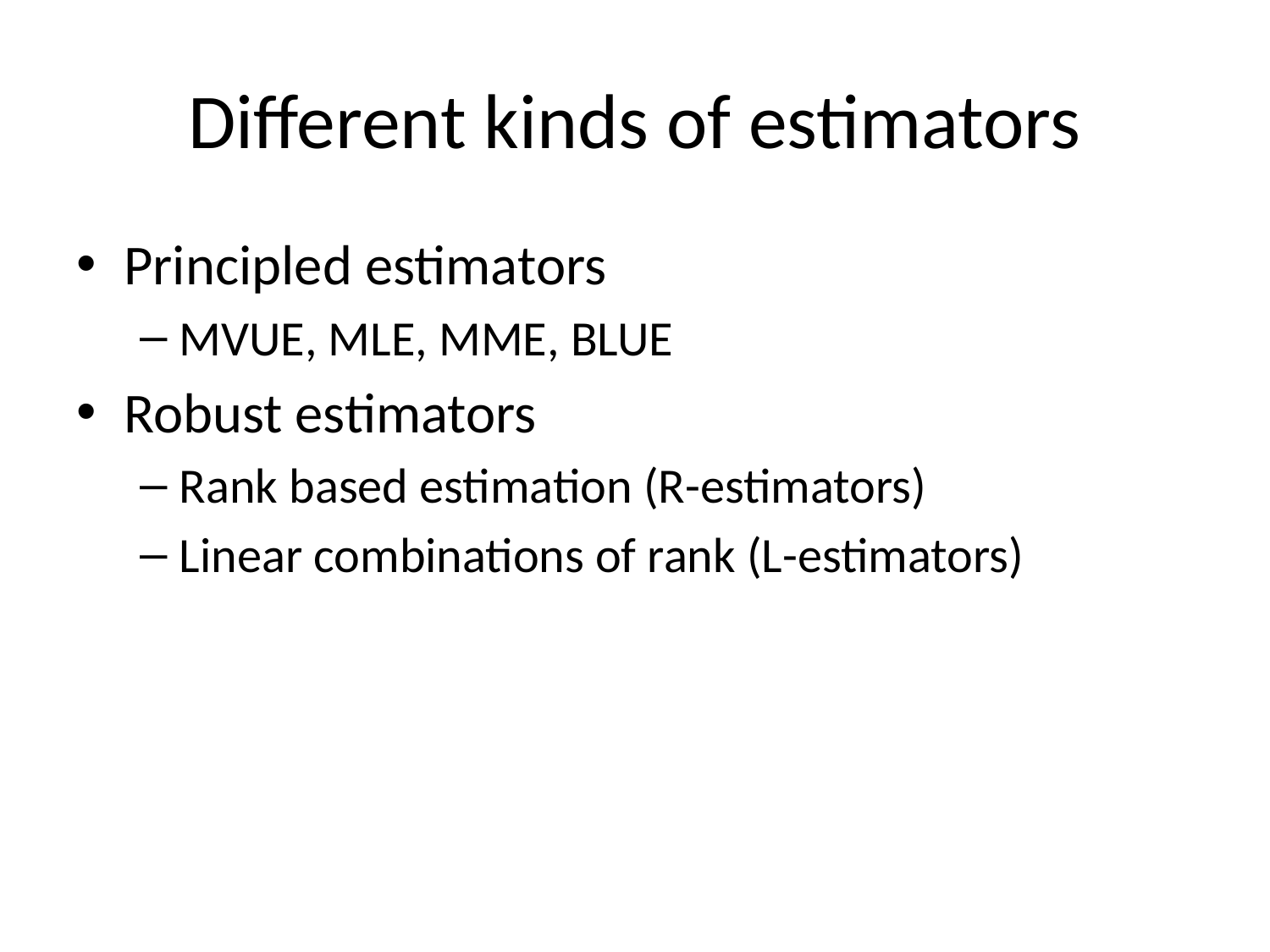

# Different kinds of estimators
Principled estimators
MVUE, MLE, MME, BLUE
Robust estimators
Rank based estimation (R-estimators)
Linear combinations of rank (L-estimators)